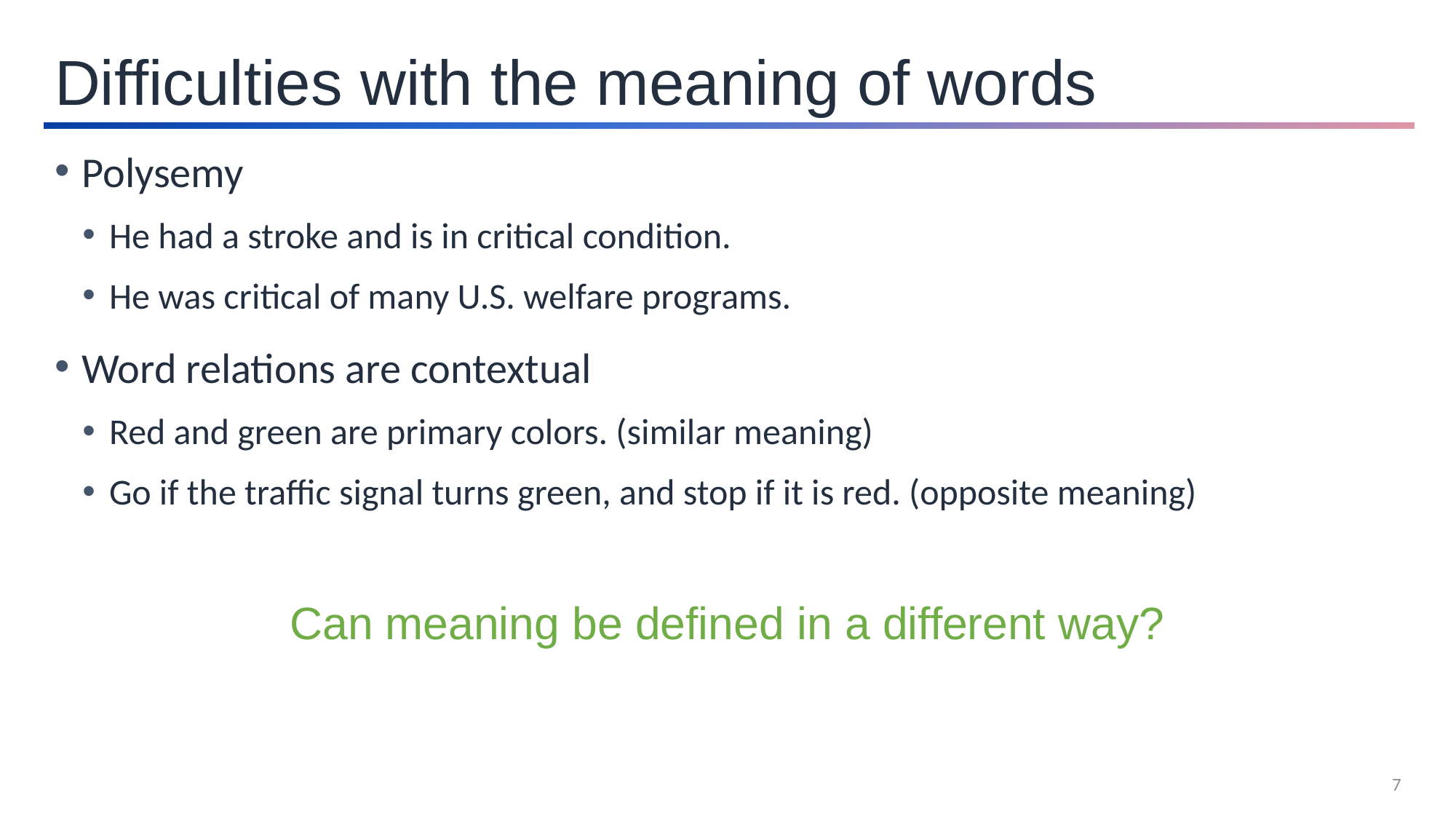

Difficulties with the meaning of words
Polysemy
He had a stroke and is in critical condition.
He was critical of many U.S. welfare programs.
Word relations are contextual
Red and green are primary colors. (similar meaning)
Go if the traffic signal turns green, and stop if it is red. (opposite meaning)
Can meaning be defined in a different way?
7